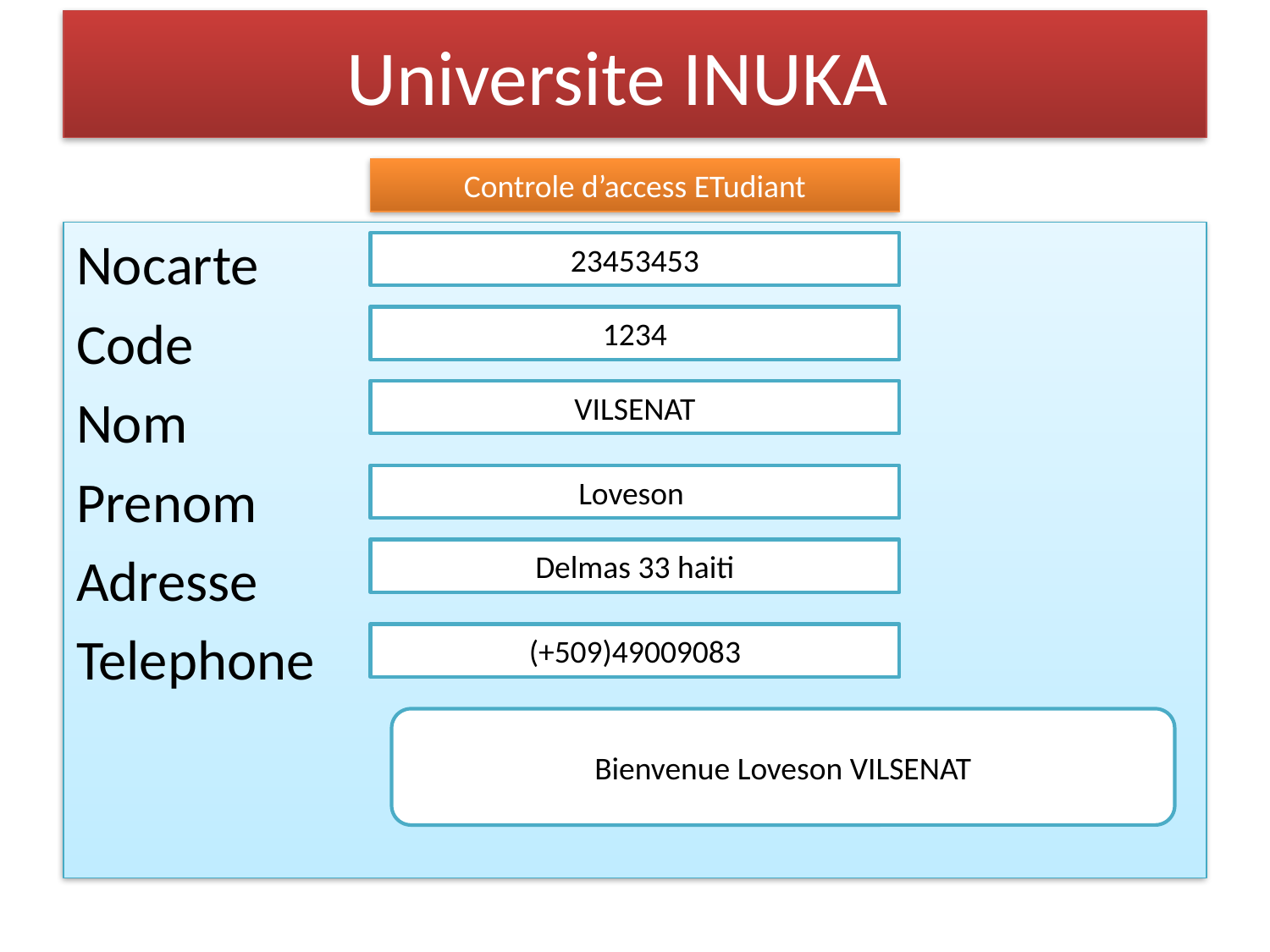

# Universite INUKA
Controle d’access ETudiant
Nocarte
Code
Nom
Prenom
Adresse
Telephone

23453453
1234
VILSENAT
Loveson
Delmas 33 haiti
(+509)49009083
Bienvenue Loveson VILSENAT